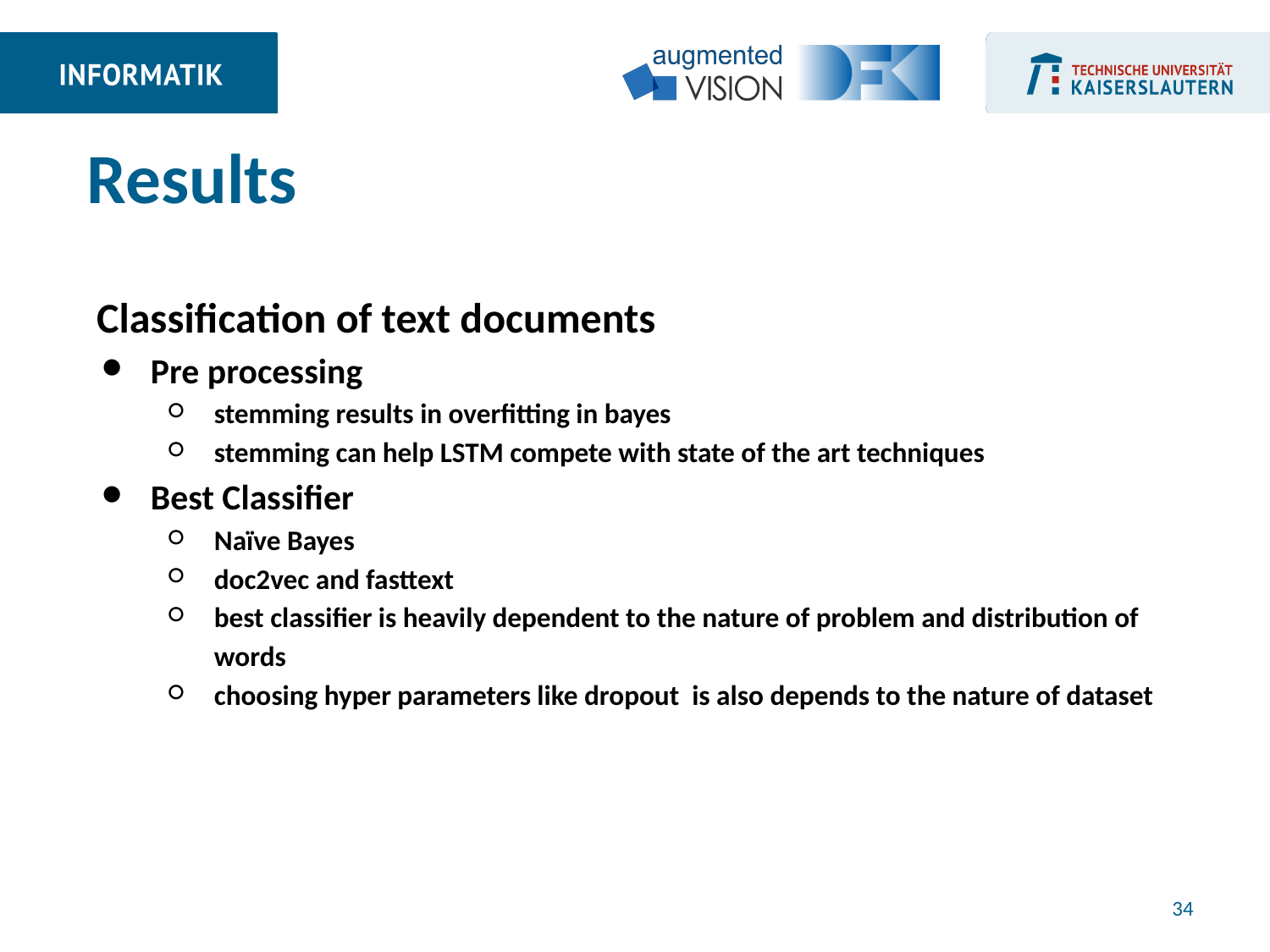

Results
 Classification of text documents
Pre processing
stemming results in overfitting in bayes
stemming can help LSTM compete with state of the art techniques
Best Classifier
Naïve Bayes
doc2vec and fasttext
best classifier is heavily dependent to the nature of problem and distribution of
words
choosing hyper parameters like dropout  is also depends to the nature of dataset

34